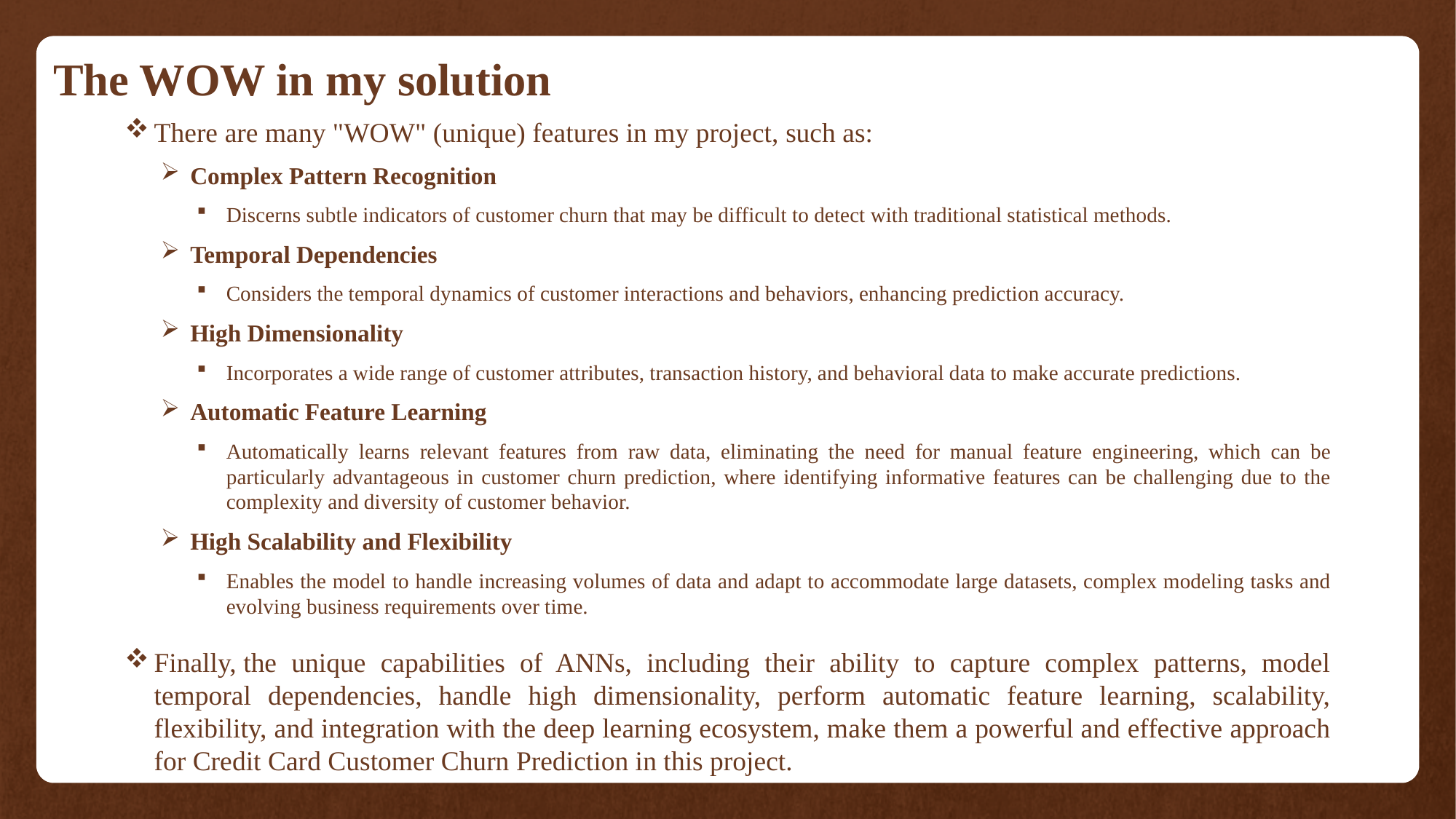

# The WOW in my solution
There are many "WOW" (unique) features in my project, such as:
Complex Pattern Recognition
Discerns subtle indicators of customer churn that may be difficult to detect with traditional statistical methods.
Temporal Dependencies
Considers the temporal dynamics of customer interactions and behaviors, enhancing prediction accuracy.
High Dimensionality
Incorporates a wide range of customer attributes, transaction history, and behavioral data to make accurate predictions.
Automatic Feature Learning
Automatically learns relevant features from raw data, eliminating the need for manual feature engineering, which can be particularly advantageous in customer churn prediction, where identifying informative features can be challenging due to the complexity and diversity of customer behavior.
High Scalability and Flexibility
Enables the model to handle increasing volumes of data and adapt to accommodate large datasets, complex modeling tasks and evolving business requirements over time.
Finally, the unique capabilities of ANNs, including their ability to capture complex patterns, model temporal dependencies, handle high dimensionality, perform automatic feature learning, scalability, flexibility, and integration with the deep learning ecosystem, make them a powerful and effective approach for Credit Card Customer Churn Prediction in this project.